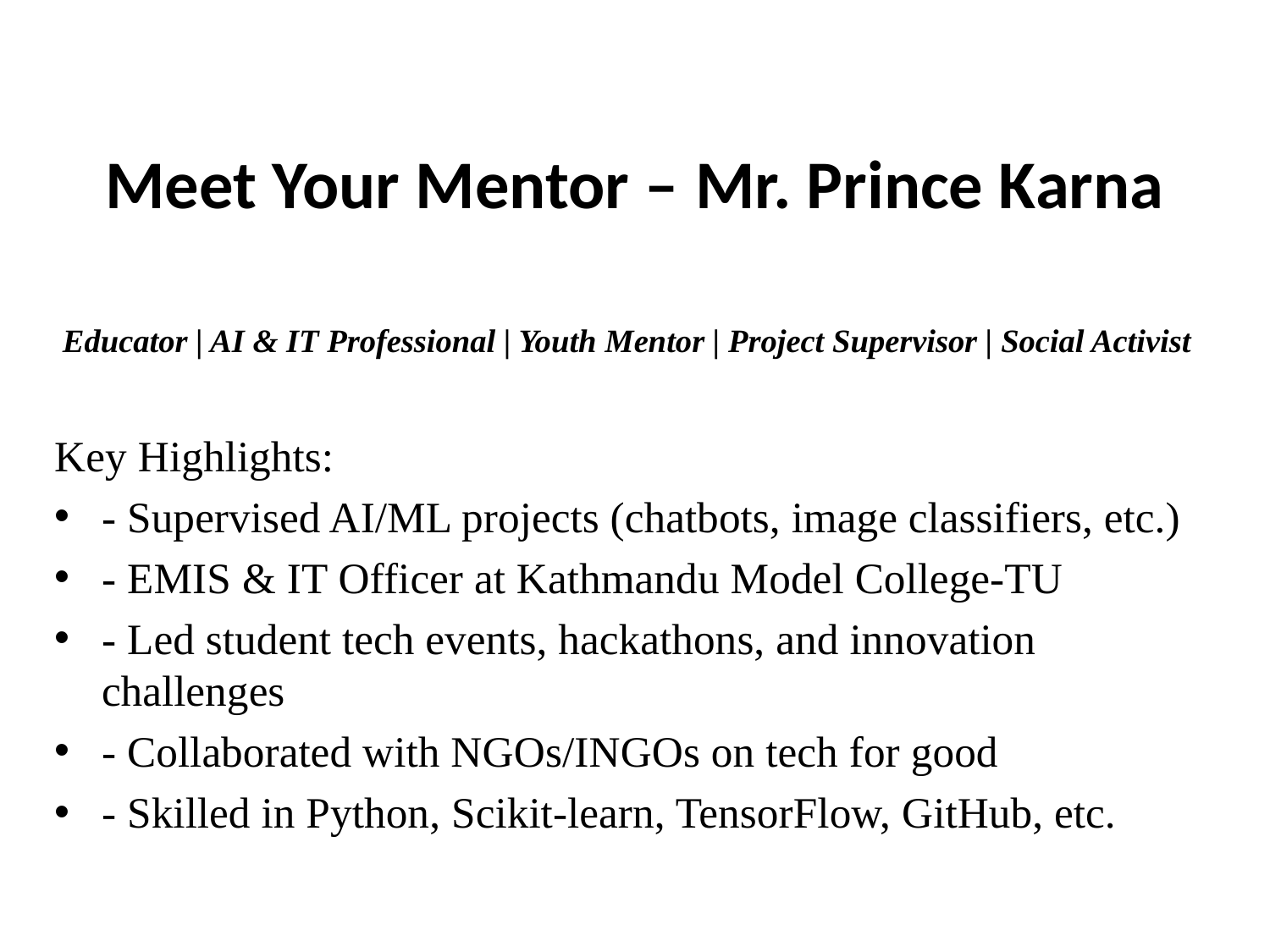

# Meet Your Mentor – Mr. Prince Karna

 Educator | AI & IT Professional | Youth Mentor | Project Supervisor | Social Activist

Key Highlights:
- Supervised AI/ML projects (chatbots, image classifiers, etc.)
- EMIS & IT Officer at Kathmandu Model College-TU
- Led student tech events, hackathons, and innovation challenges
- Collaborated with NGOs/INGOs on tech for good
- Skilled in Python, Scikit-learn, TensorFlow, GitHub, etc.